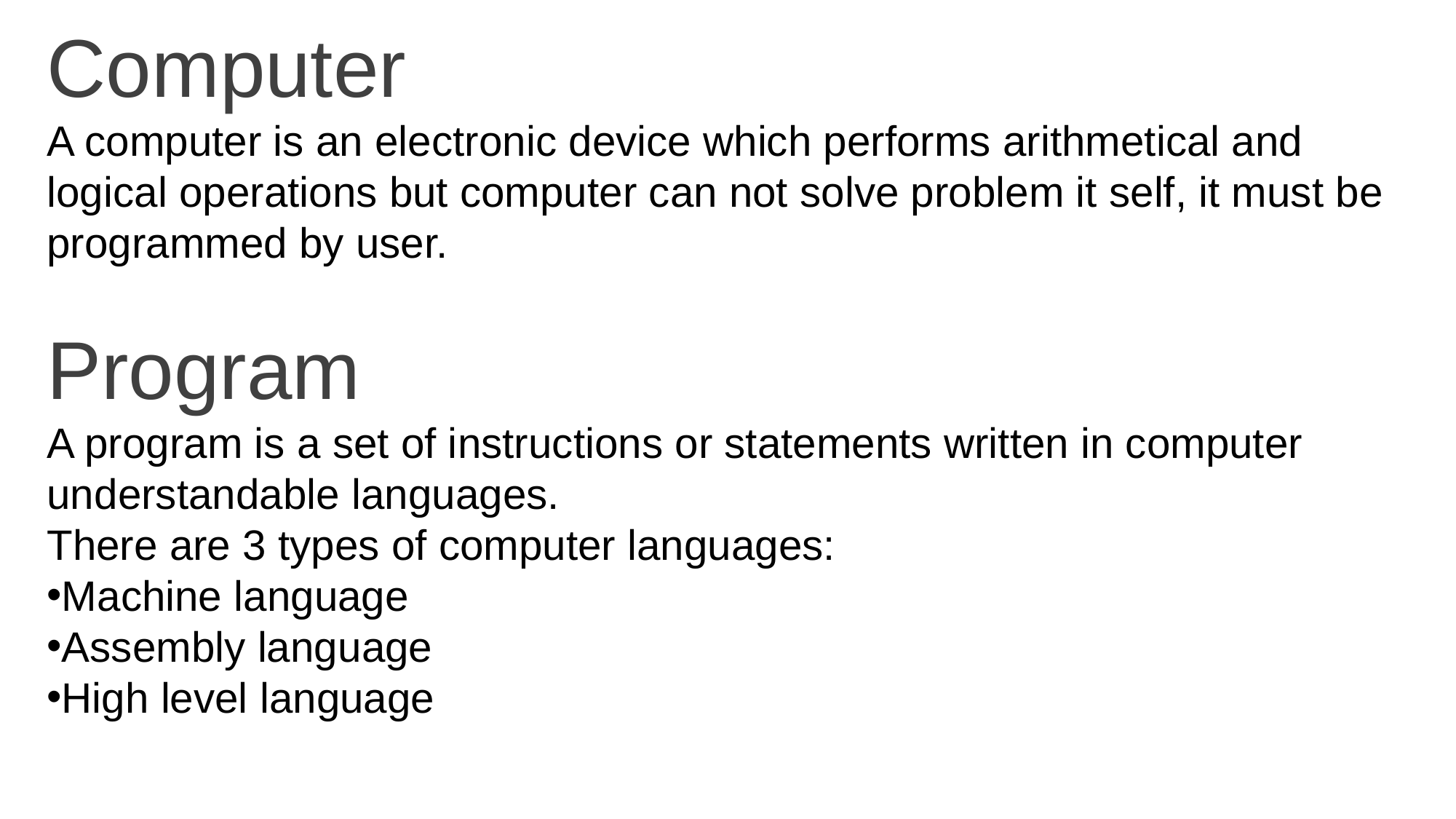

Computer
A computer is an electronic device which performs arithmetical and logical operations but computer can not solve problem it self, it must be programmed by user.

Program
A program is a set of instructions or statements written in computer understandable languages.
There are 3 types of computer languages:
Machine language
Assembly language
High level language